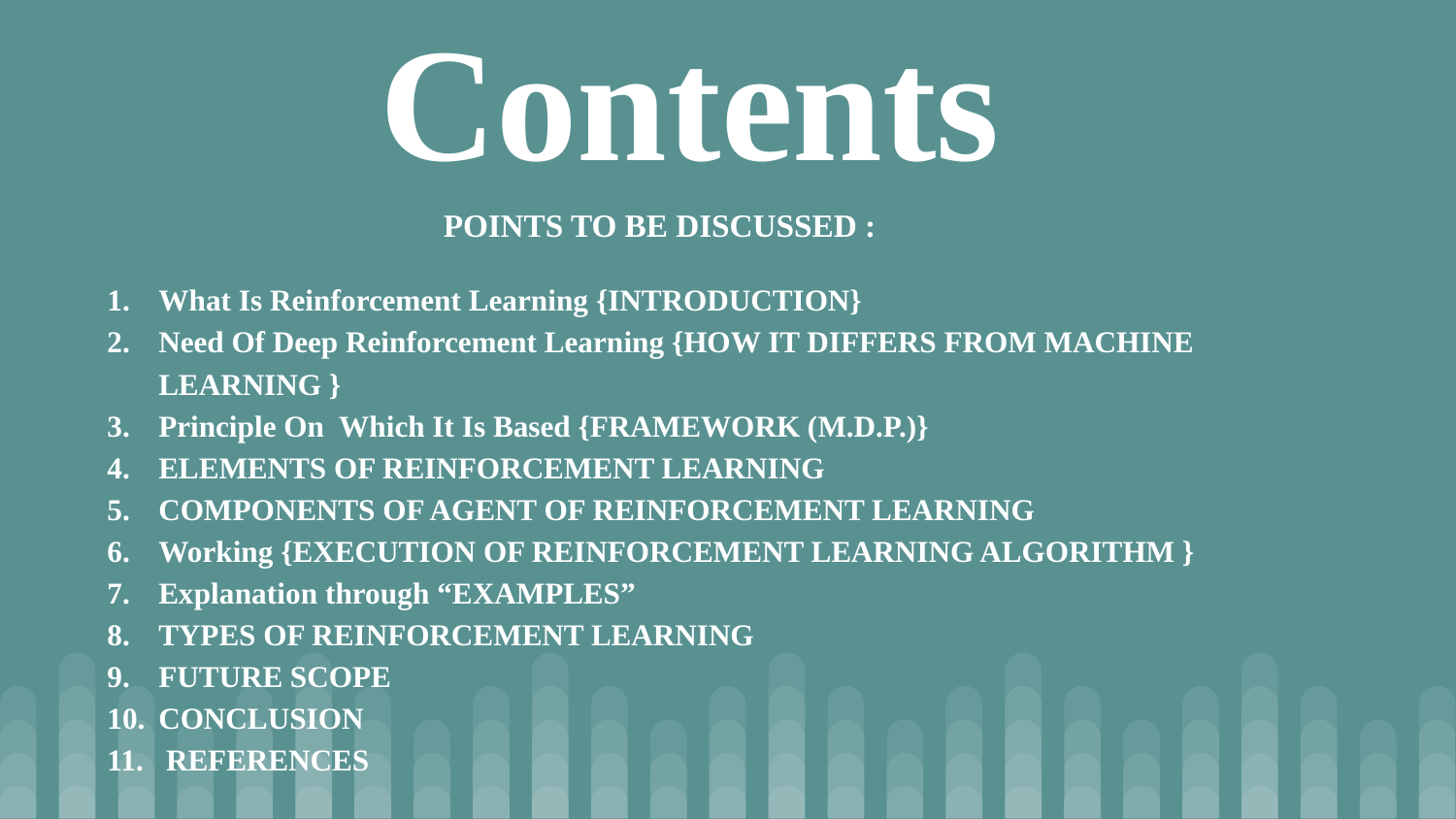

Contents
POINTS TO BE DISCUSSED :
What Is Reinforcement Learning {INTRODUCTION}
Need Of Deep Reinforcement Learning {HOW IT DIFFERS FROM MACHINE LEARNING }
Principle On  Which It Is Based {FRAMEWORK (M.D.P.)}
ELEMENTS OF REINFORCEMENT LEARNING
COMPONENTS OF AGENT OF REINFORCEMENT LEARNING
Working {EXECUTION OF REINFORCEMENT LEARNING ALGORITHM }
Explanation through “EXAMPLES”
TYPES OF REINFORCEMENT LEARNING
FUTURE SCOPE
CONCLUSION
 REFERENCES